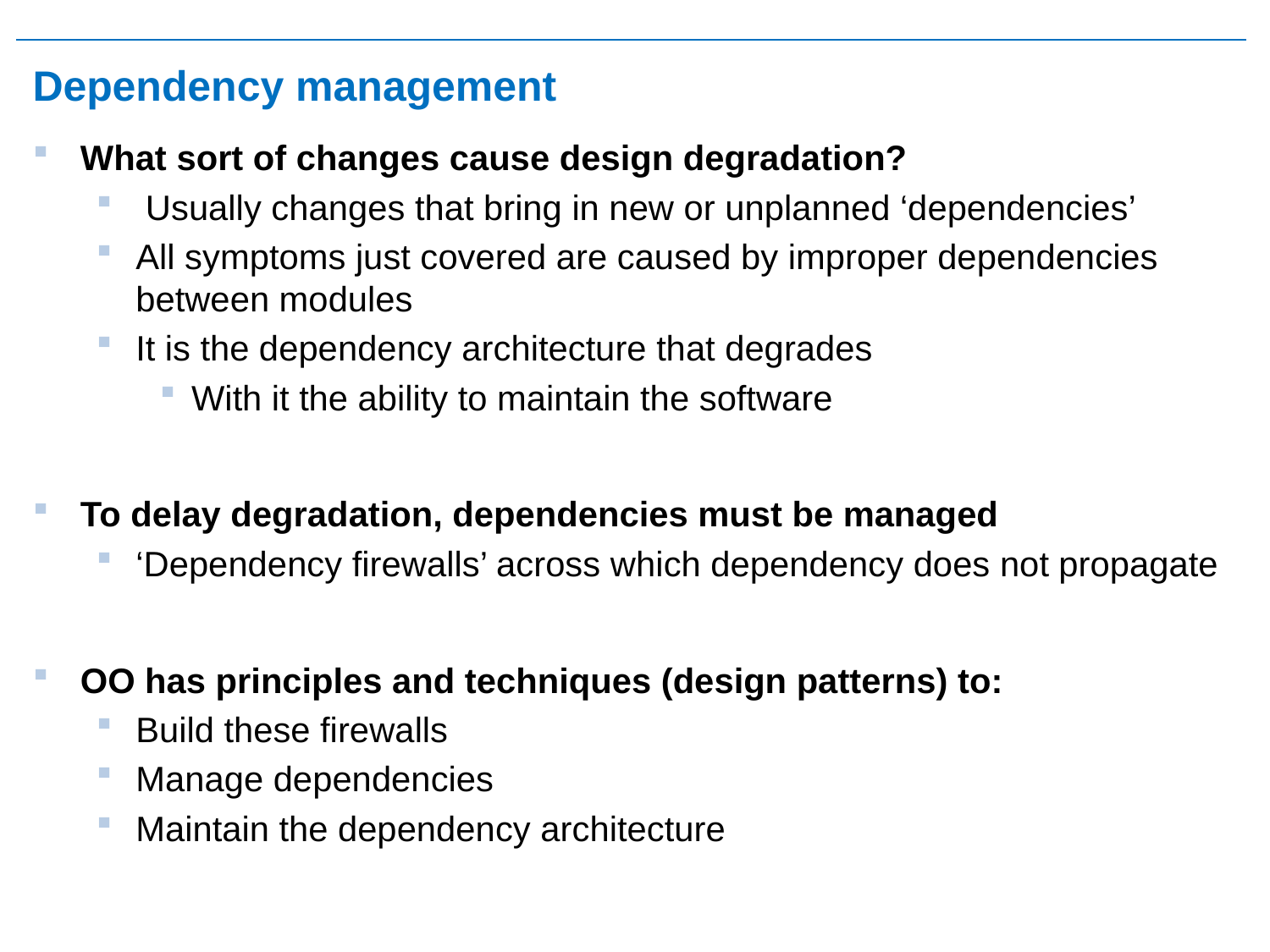

# Dependency management
What sort of changes cause design degradation?
 Usually changes that bring in new or unplanned ‘dependencies’
All symptoms just covered are caused by improper dependencies between modules
It is the dependency architecture that degrades
With it the ability to maintain the software

To delay degradation, dependencies must be managed
‘Dependency firewalls’ across which dependency does not propagate

OO has principles and techniques (design patterns) to:
Build these firewalls
Manage dependencies
Maintain the dependency architecture